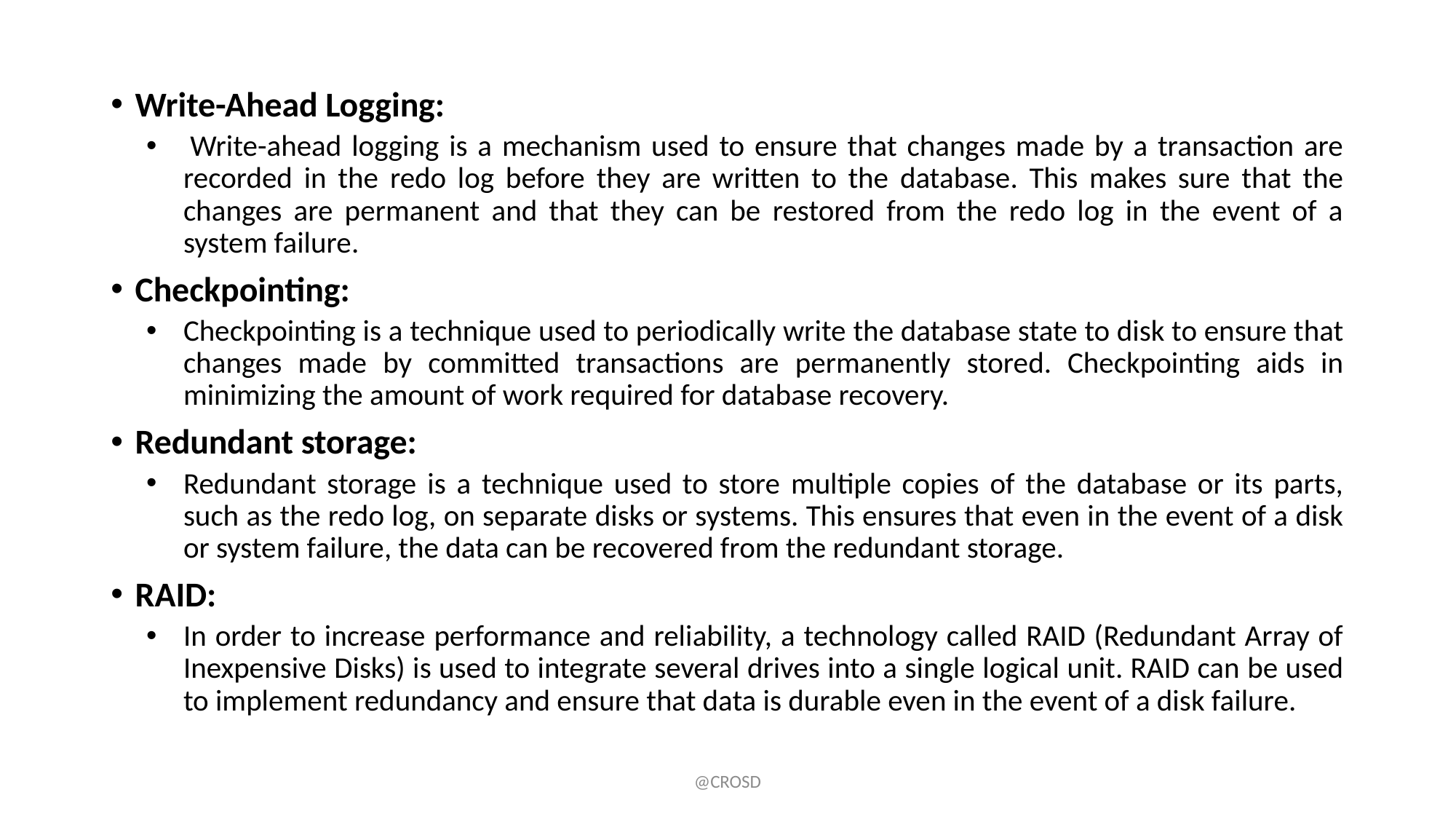

Write-Ahead Logging:
 Write-ahead logging is a mechanism used to ensure that changes made by a transaction are recorded in the redo log before they are written to the database. This makes sure that the changes are permanent and that they can be restored from the redo log in the event of a system failure.
Checkpointing:
Checkpointing is a technique used to periodically write the database state to disk to ensure that changes made by committed transactions are permanently stored. Checkpointing aids in minimizing the amount of work required for database recovery.
Redundant storage:
Redundant storage is a technique used to store multiple copies of the database or its parts, such as the redo log, on separate disks or systems. This ensures that even in the event of a disk or system failure, the data can be recovered from the redundant storage.
RAID:
In order to increase performance and reliability, a technology called RAID (Redundant Array of Inexpensive Disks) is used to integrate several drives into a single logical unit. RAID can be used to implement redundancy and ensure that data is durable even in the event of a disk failure.
@CROSD
12